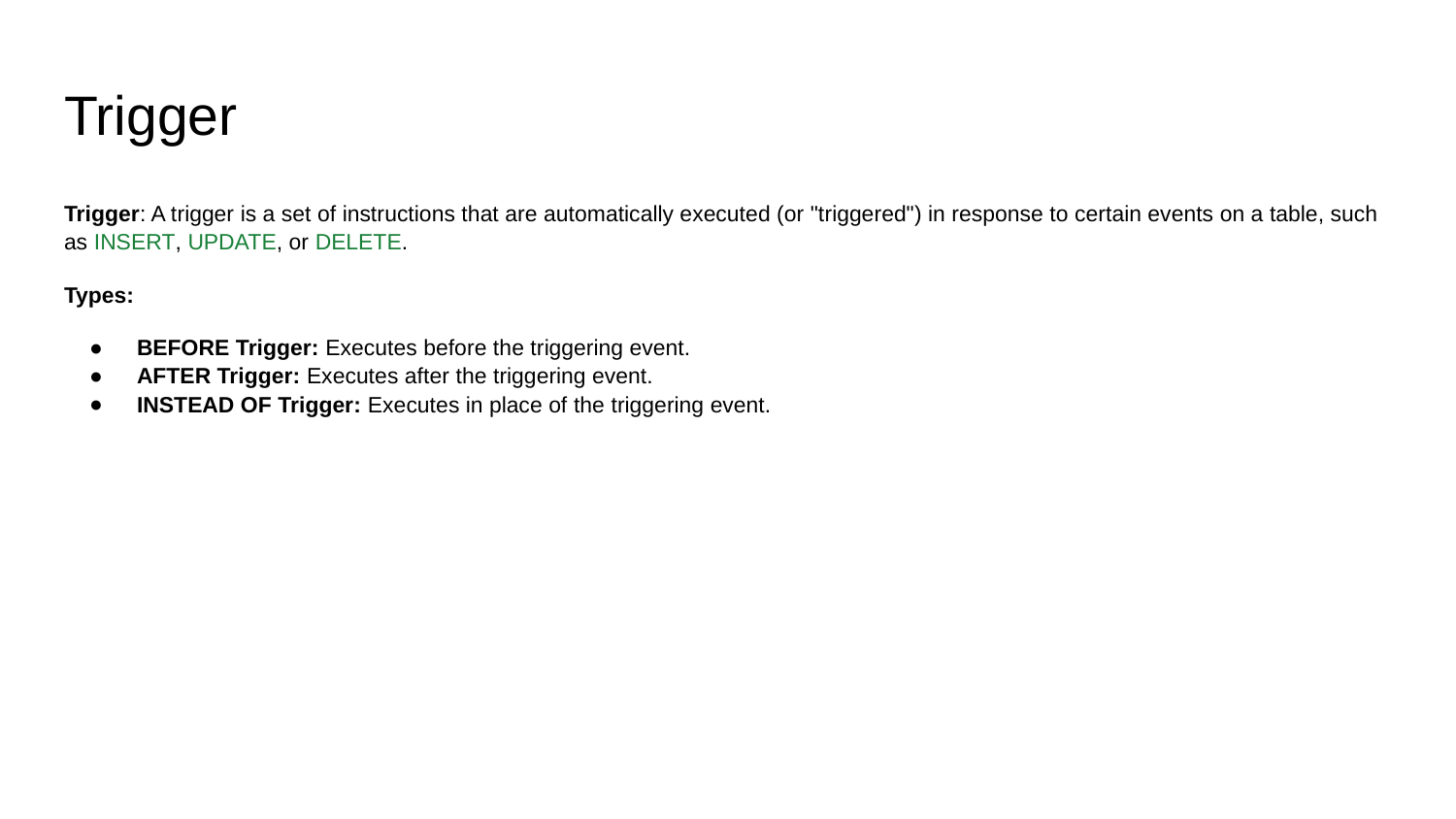

# Trigger
Trigger: A trigger is a set of instructions that are automatically executed (or "triggered") in response to certain events on a table, such as INSERT, UPDATE, or DELETE.
Types:
BEFORE Trigger: Executes before the triggering event.
AFTER Trigger: Executes after the triggering event.
INSTEAD OF Trigger: Executes in place of the triggering event.